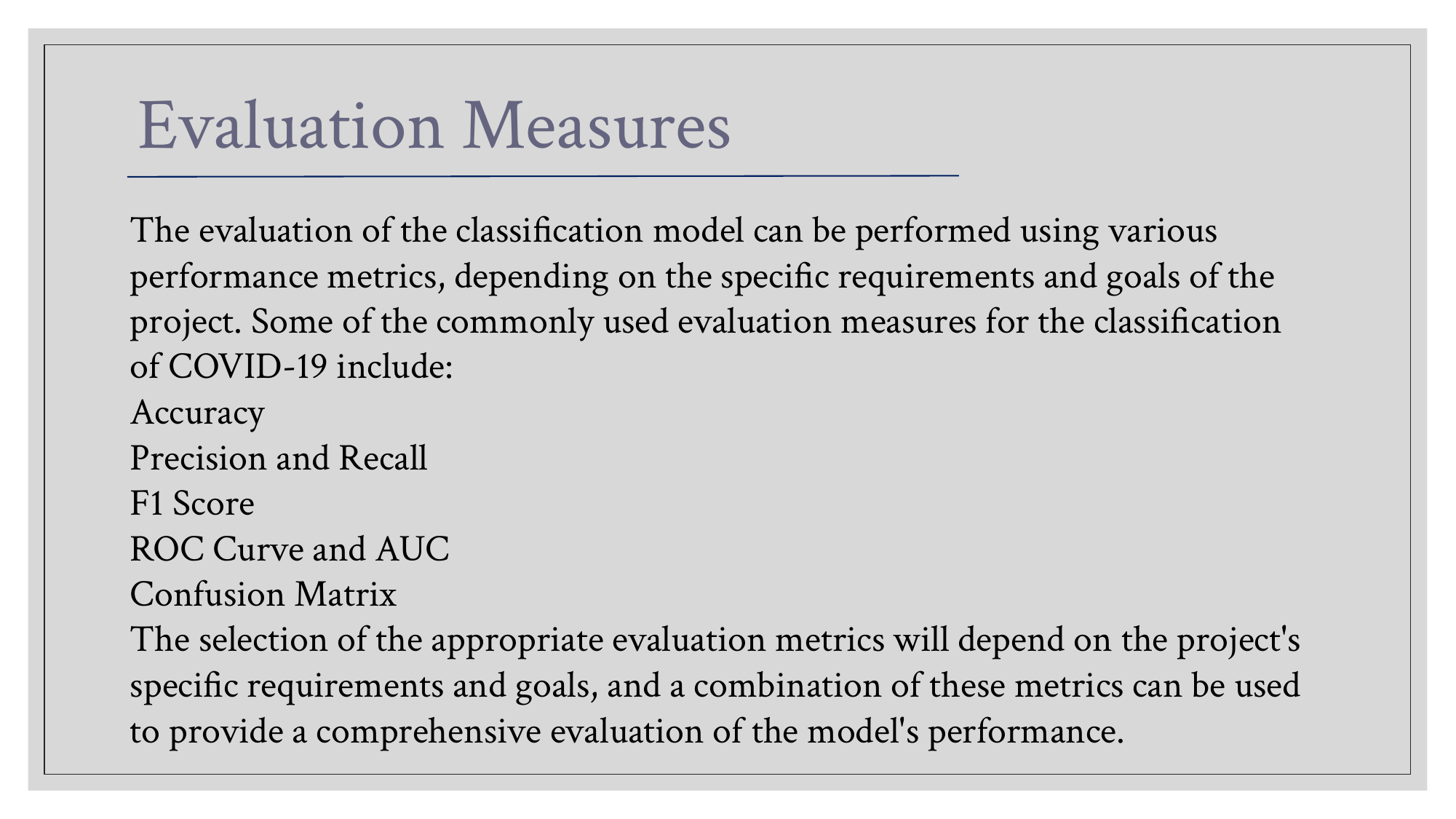

# Evaluation Measures
The evaluation of the classification model can be performed using various performance metrics, depending on the specific requirements and goals of the project. Some of the commonly used evaluation measures for the classification of COVID-19 include:
Accuracy
Precision and Recall
F1 Score
ROC Curve and AUC
Confusion Matrix
The selection of the appropriate evaluation metrics will depend on the project's specific requirements and goals, and a combination of these metrics can be used to provide a comprehensive evaluation of the model's performance.